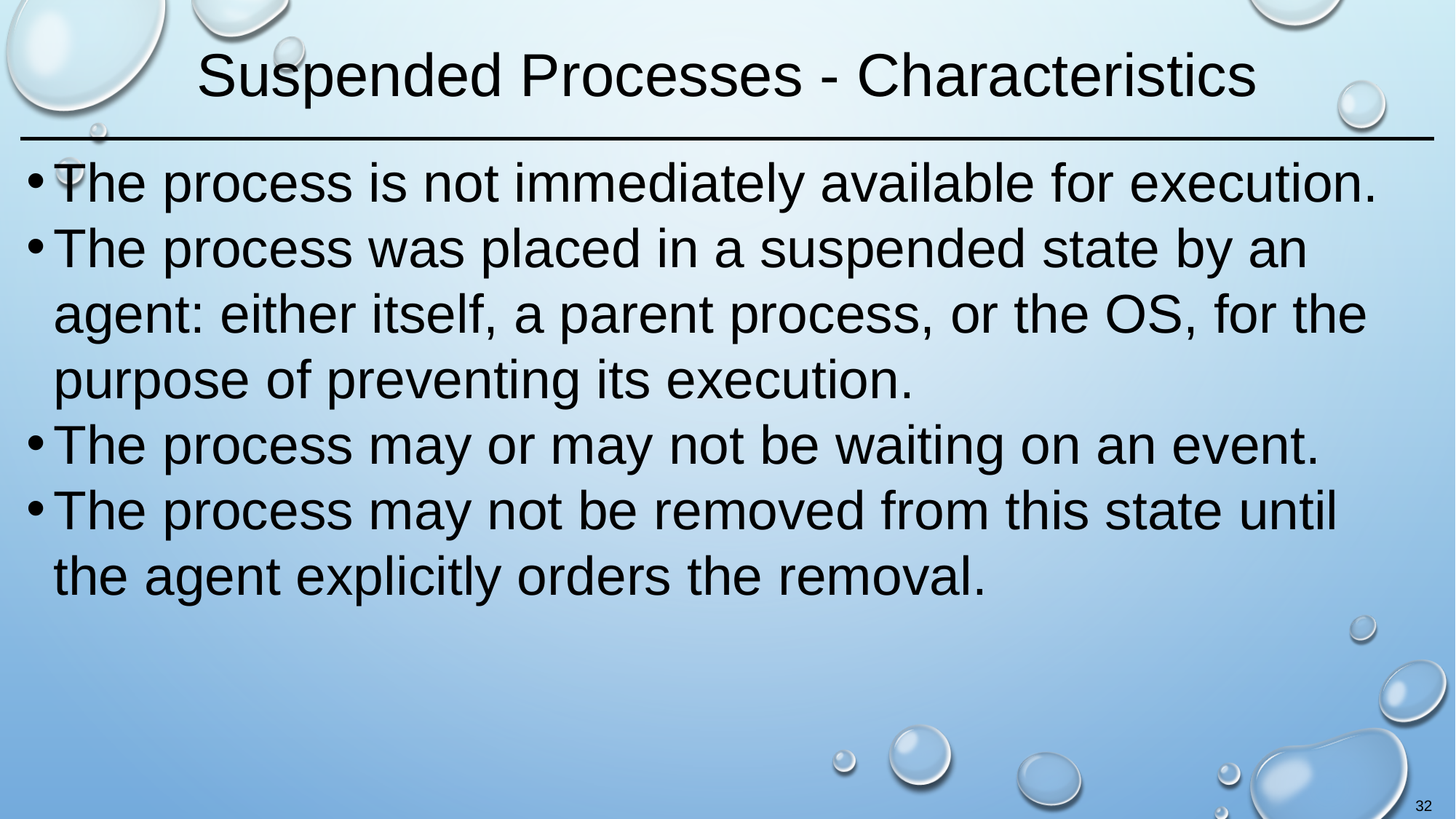

# Suspended Processes - Characteristics
The process is not immediately available for execution.
The process was placed in a suspended state by an agent: either itself, a parent process, or the OS, for the purpose of preventing its execution.
The process may or may not be waiting on an event.
The process may not be removed from this state until the agent explicitly orders the removal.
32